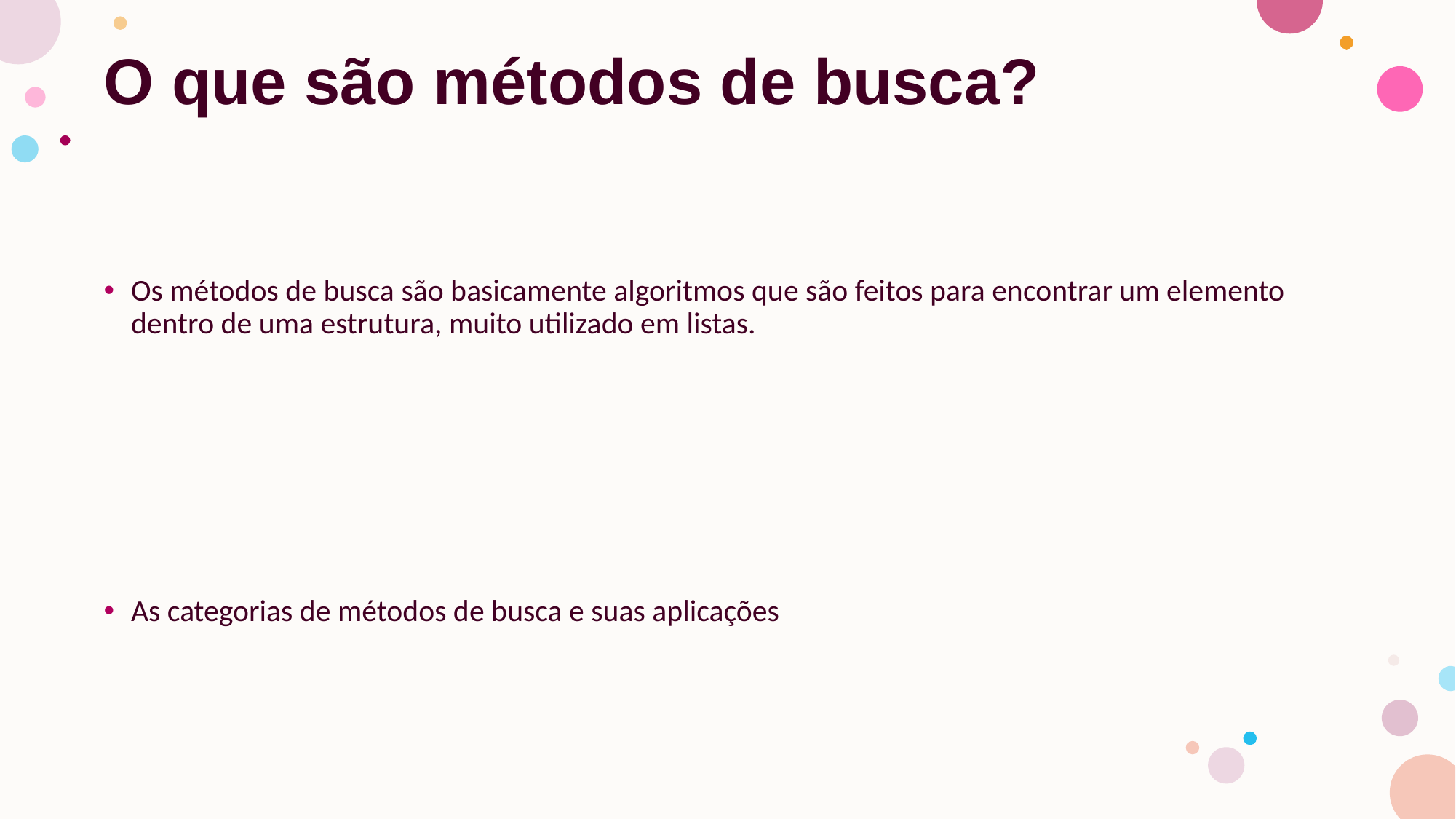

# O que são métodos de busca?

Os métodos de busca são basicamente algoritmos que são feitos para encontrar um elemento dentro de uma estrutura, muito utilizado em listas.

As categorias de métodos de busca e suas aplicações